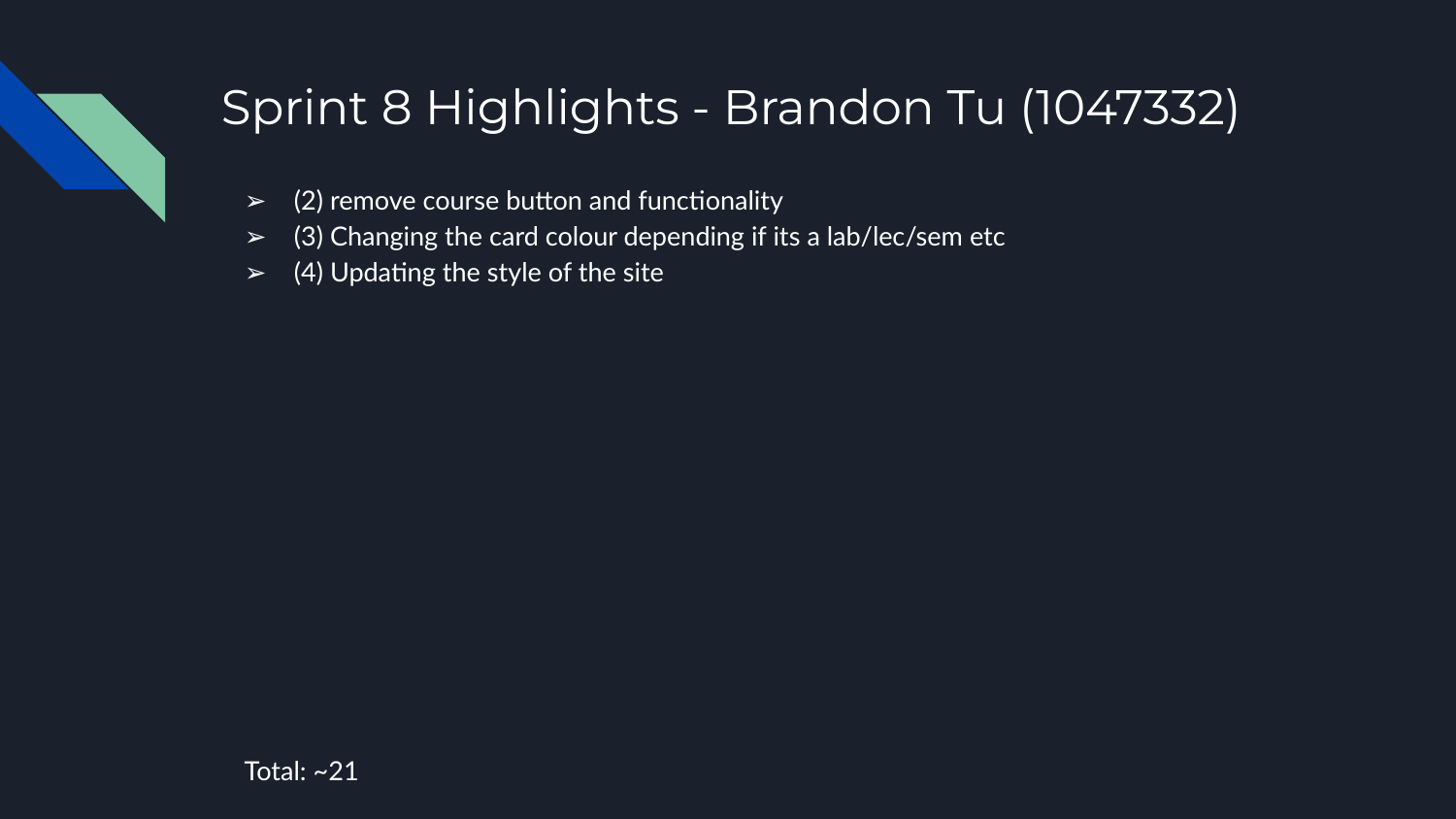

# Sprint 8 Highlights - Brandon Tu (1047332)
(2) remove course button and functionality
(3) Changing the card colour depending if its a lab/lec/sem etc
(4) Updating the style of the site

Total: ~21